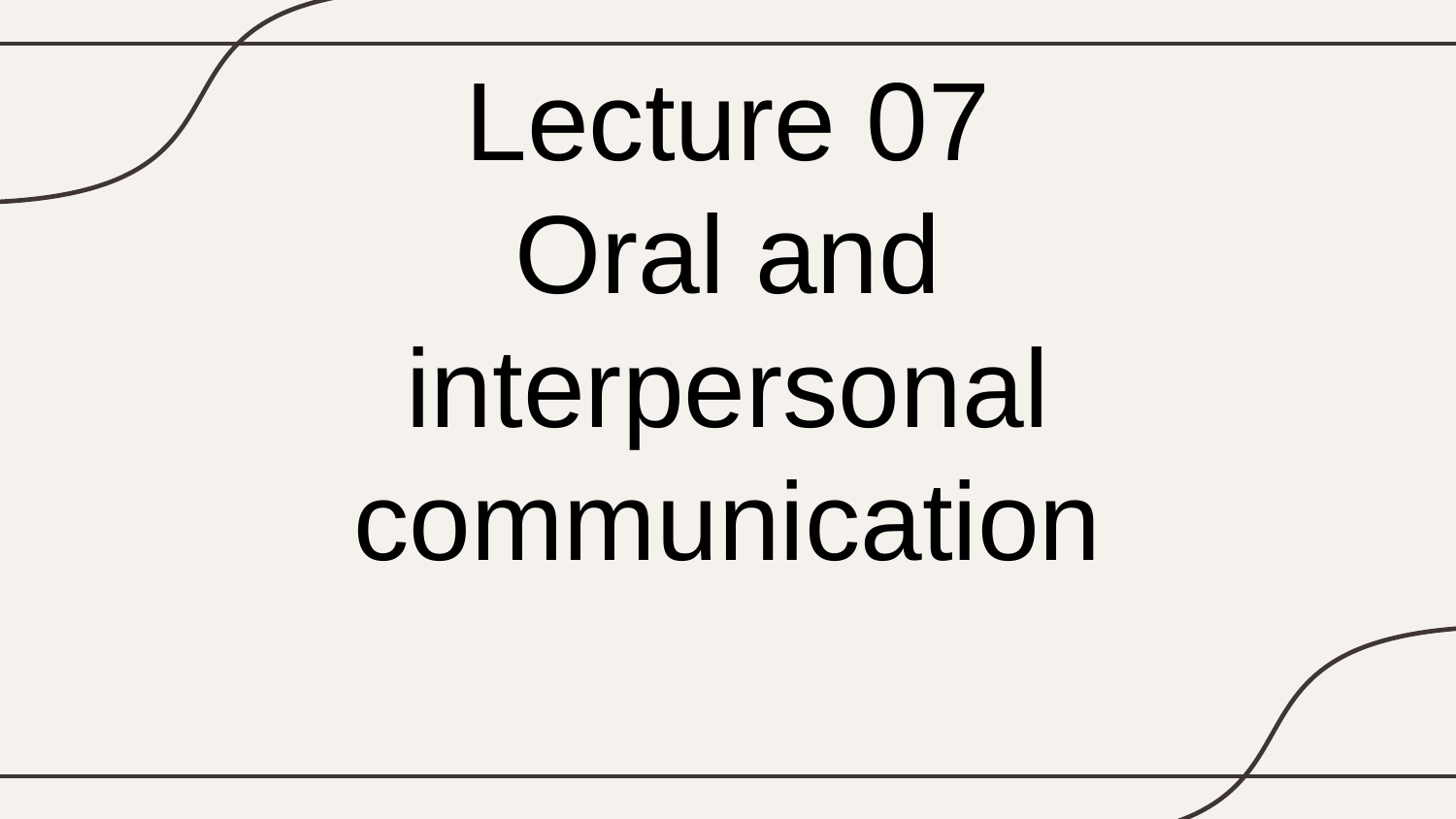

# Lecture 07
Oral and interpersonal communication